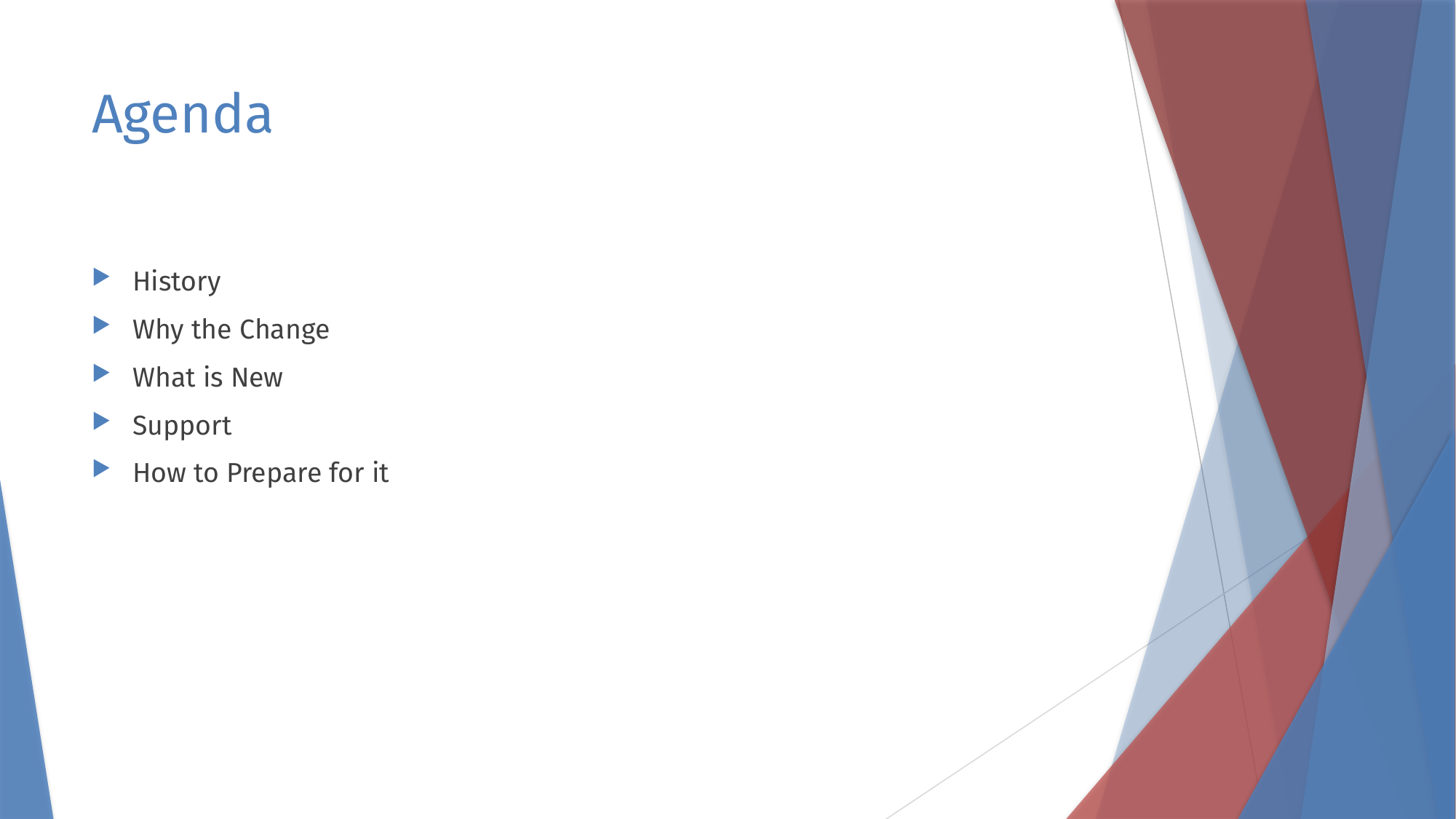

# Agenda
History
Why the Change
What is New
Support
How to Prepare for it